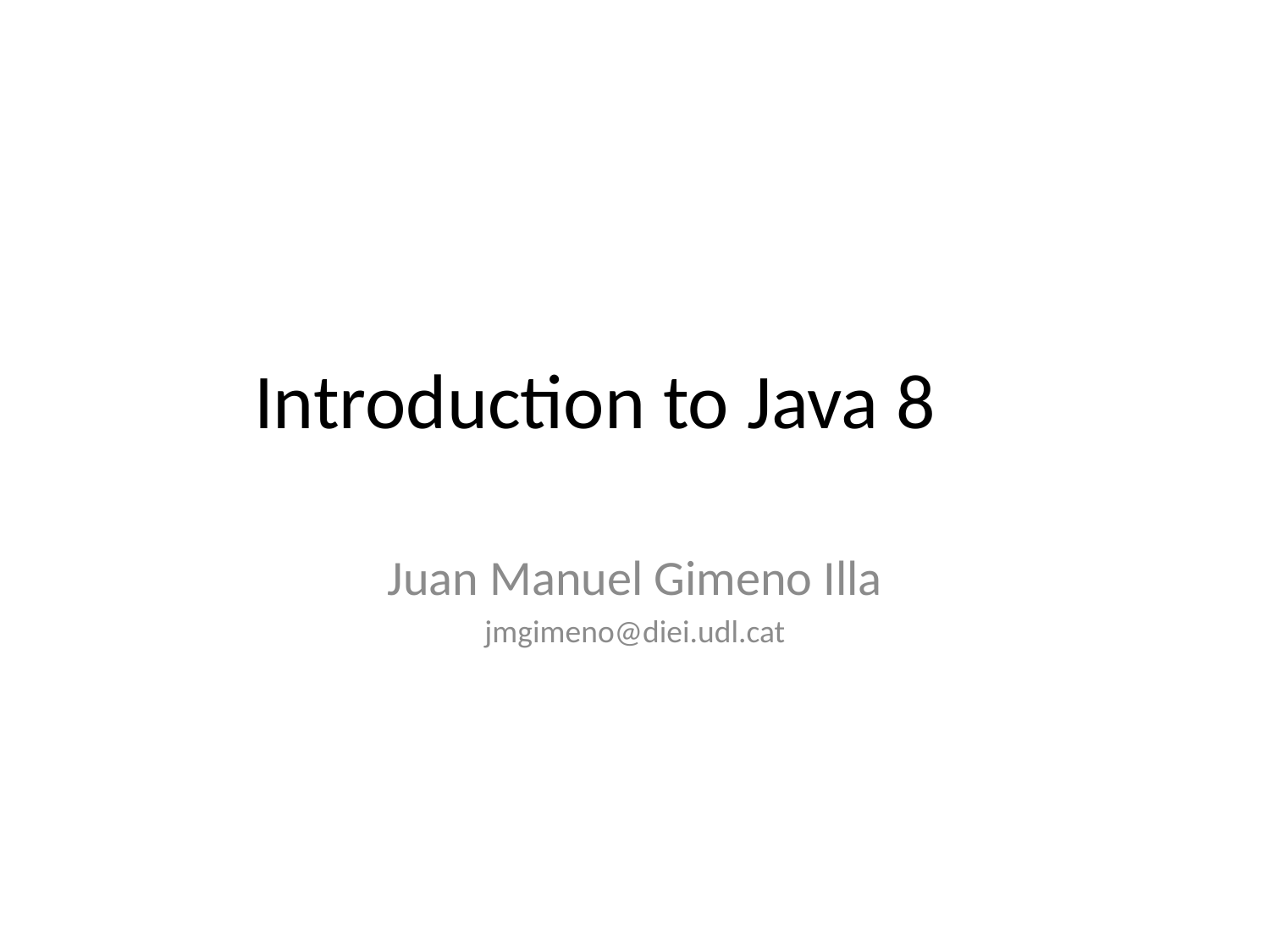

# Introduction to Java 8
Juan Manuel Gimeno Illa
jmgimeno@diei.udl.cat